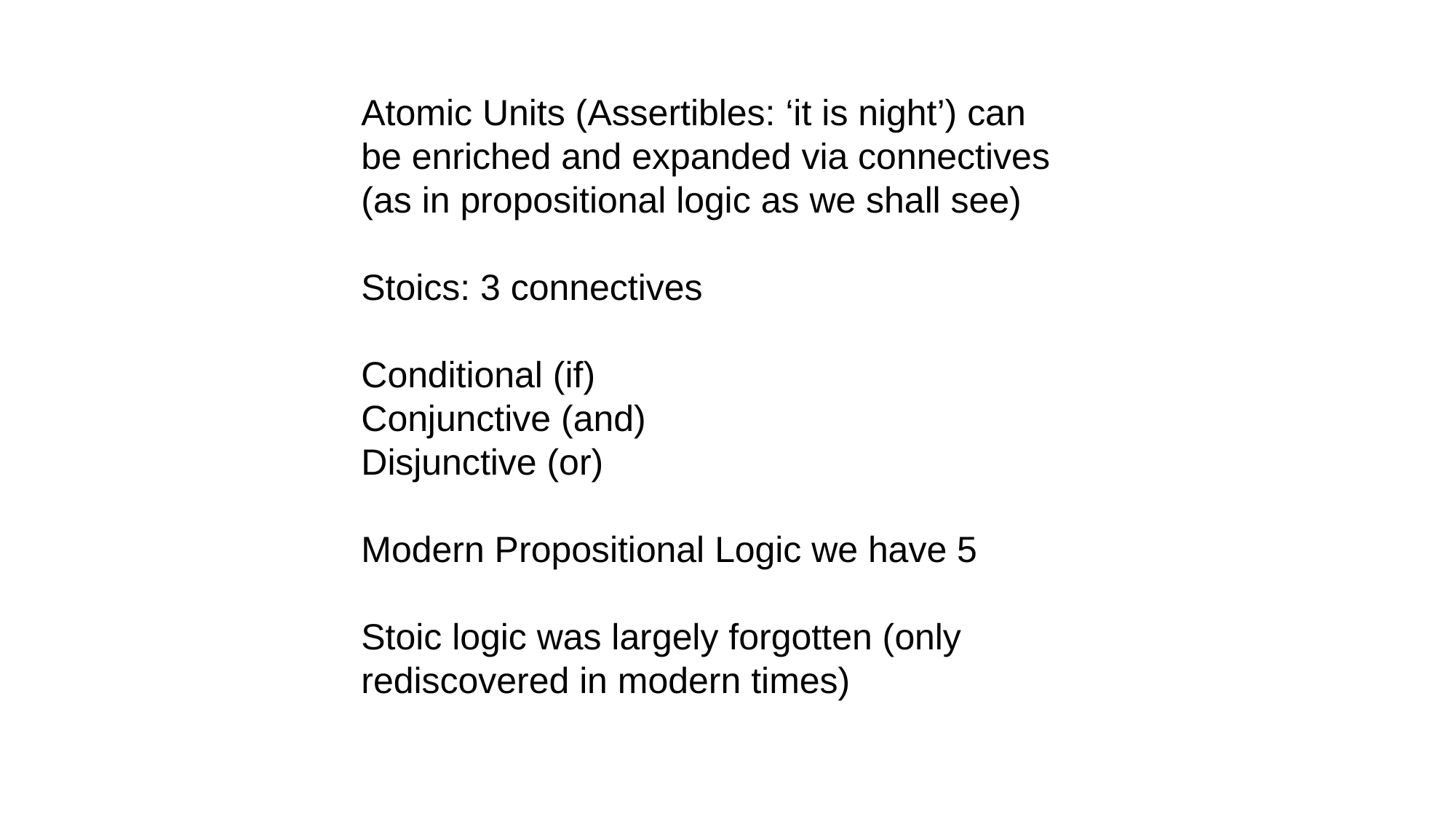

Atomic Units (Assertibles: ‘it is night’) can be enriched and expanded via connectives (as in propositional logic as we shall see)
Stoics: 3 connectives

Conditional (if)
Conjunctive (and)
Disjunctive (or)

Modern Propositional Logic we have 5

Stoic logic was largely forgotten (only rediscovered in modern times)